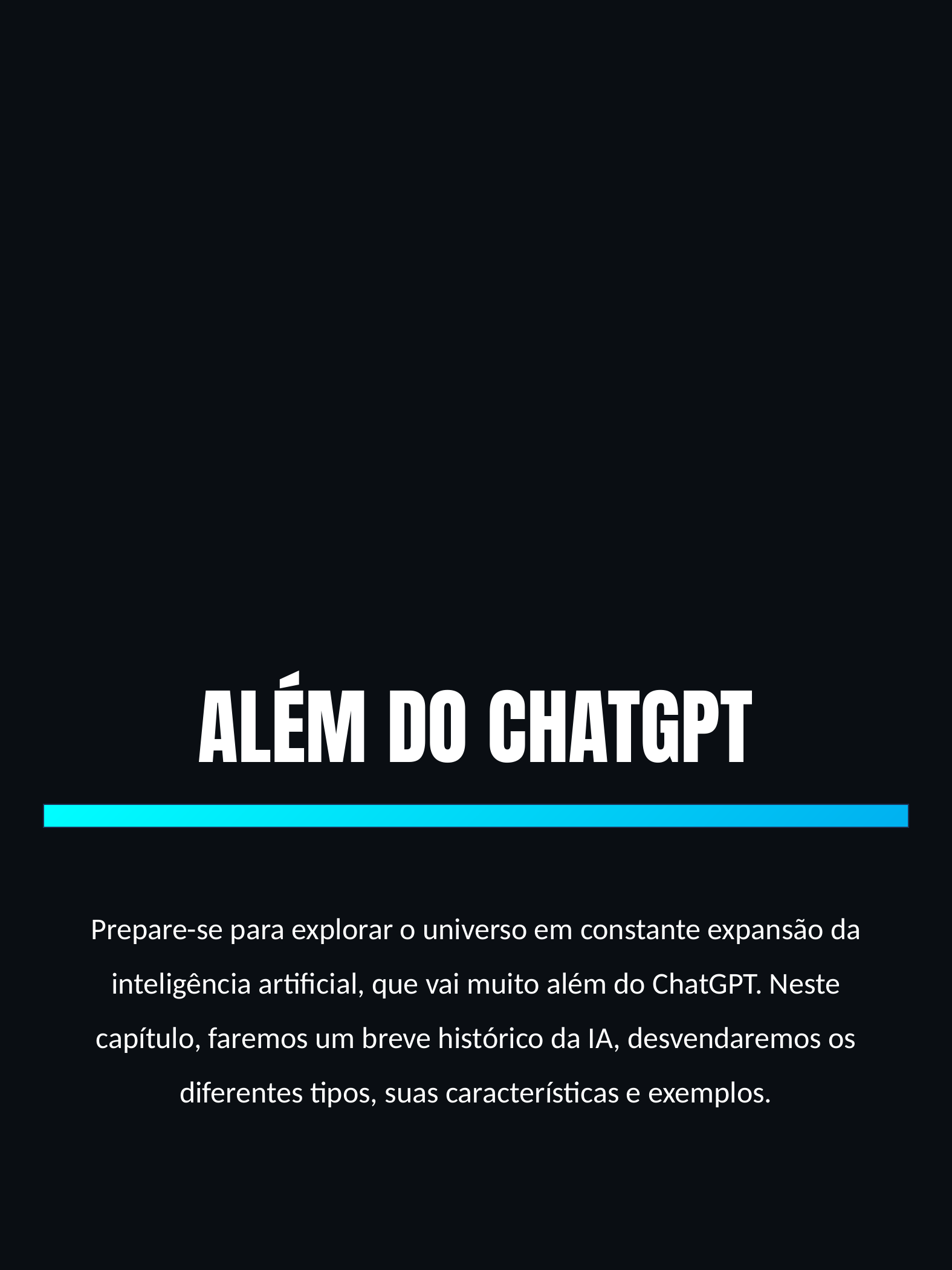

01

ALÉM DO CHATGPT

Prepare-se para explorar o universo em constante expansão da inteligência artificial, que vai muito além do ChatGPT. Neste capítulo, faremos um breve histórico da IA, desvendaremos os diferentes tipos, suas características e exemplos.

Além do ChatGPT_Rubia Fagundes
3